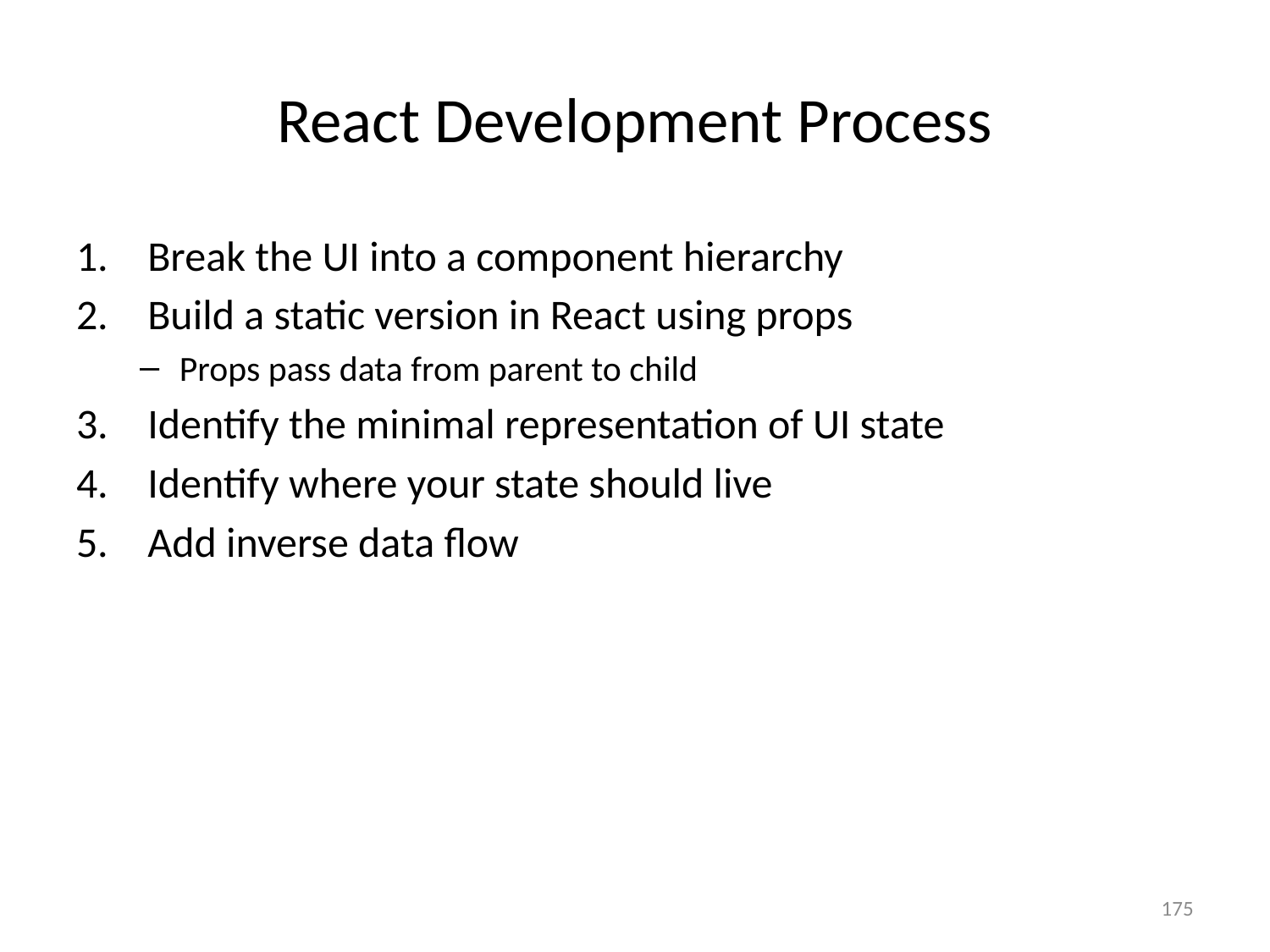

# React Development Process
Break the UI into a component hierarchy
Build a static version in React using props
Props pass data from parent to child
Identify the minimal representation of UI state
Identify where your state should live
Add inverse data flow

175